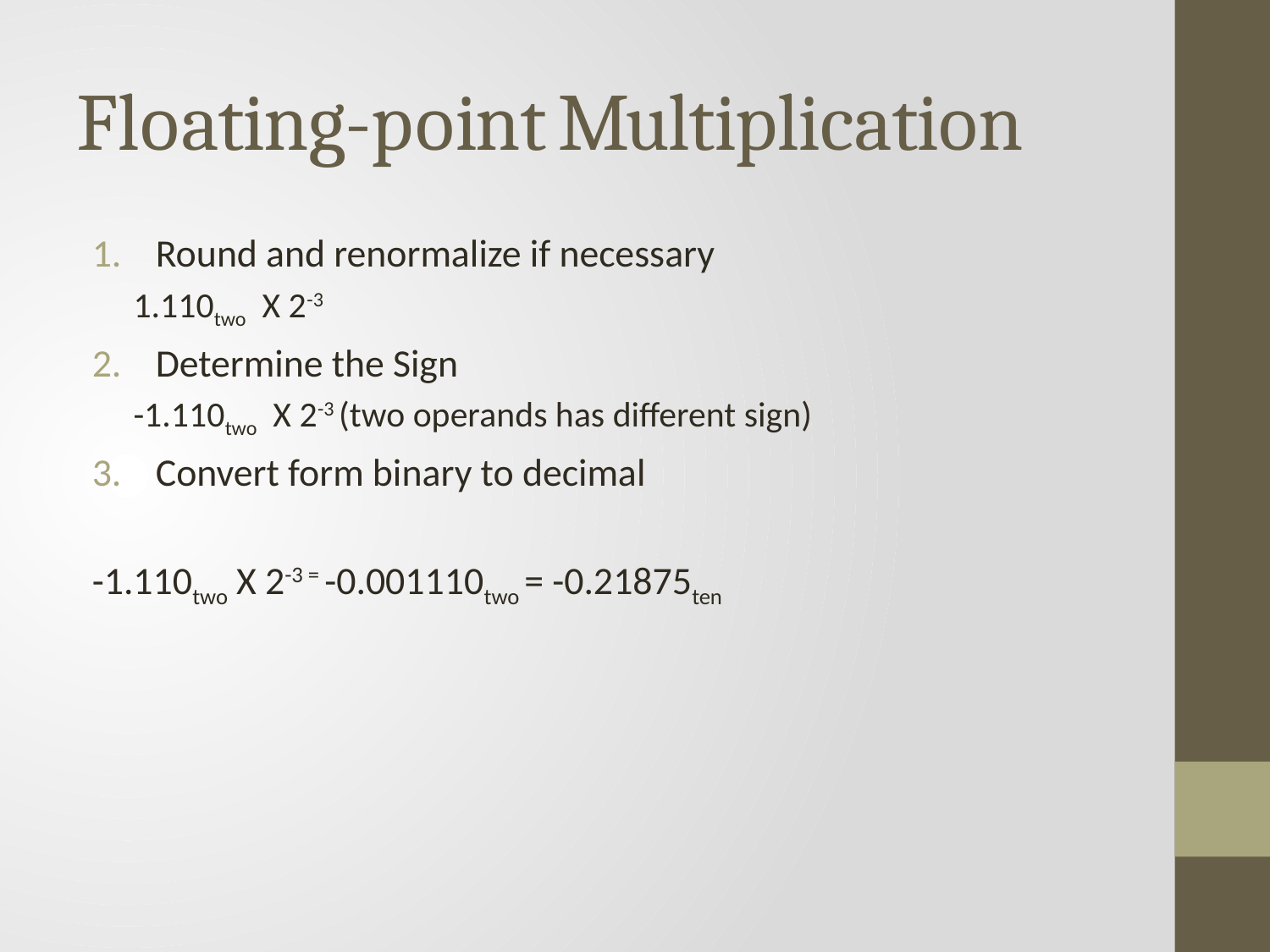

# Floating-point Multiplication
Round and renormalize if necessary
1.110two  X 2-3
Determine the Sign
-1.110two  X 2-3 (two operands has different sign)
Convert form binary to decimal

-1.110two X 2-3 = -0.001110two = -0.21875ten